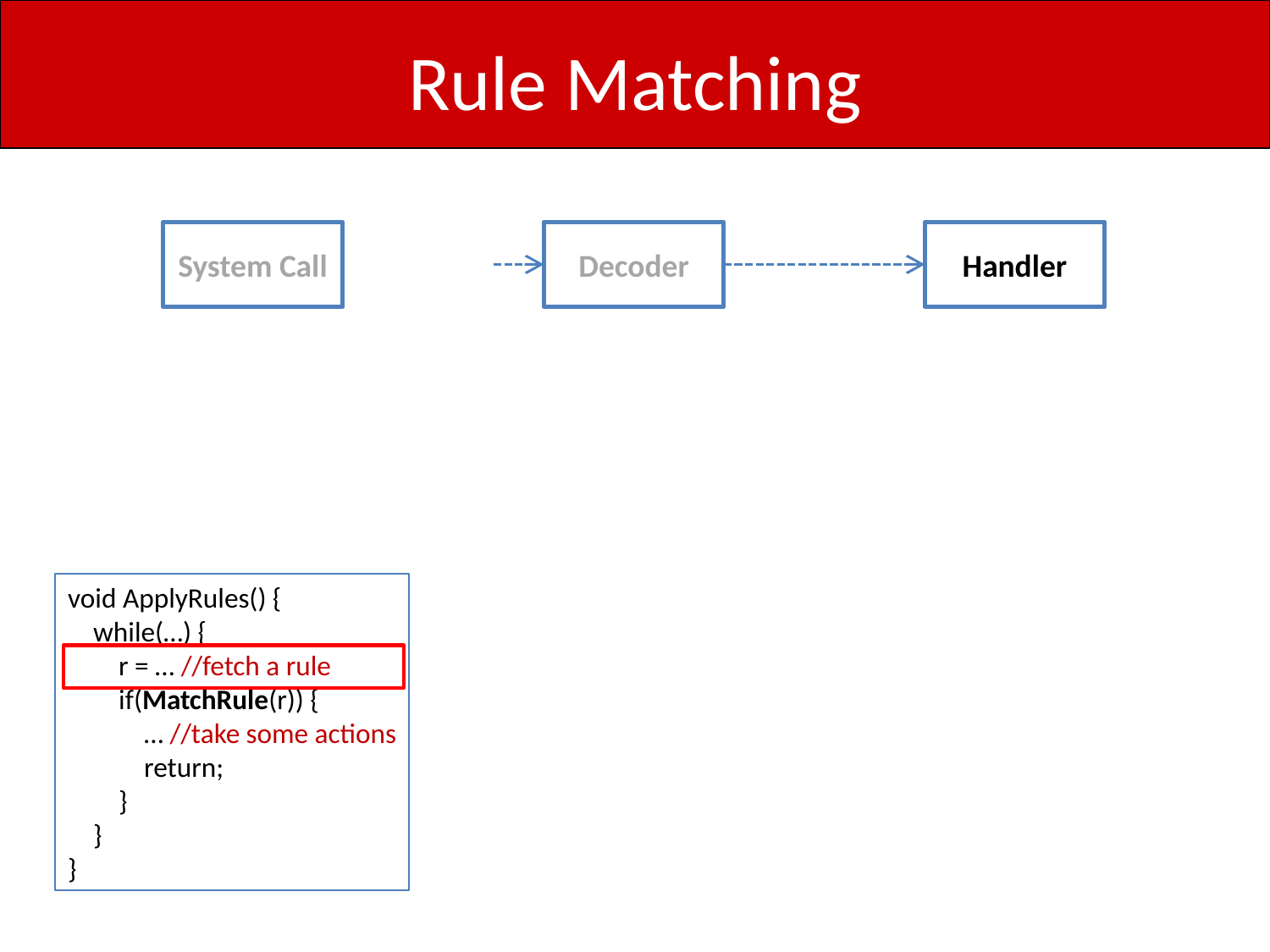

# Rule Matching
System Call
Decoder
Handler
void ApplyRules() {
    while(…) {
        r = … //fetch a rule
        if(MatchRule(r)) {
            … //take some actions
            return;
        }
    }
}